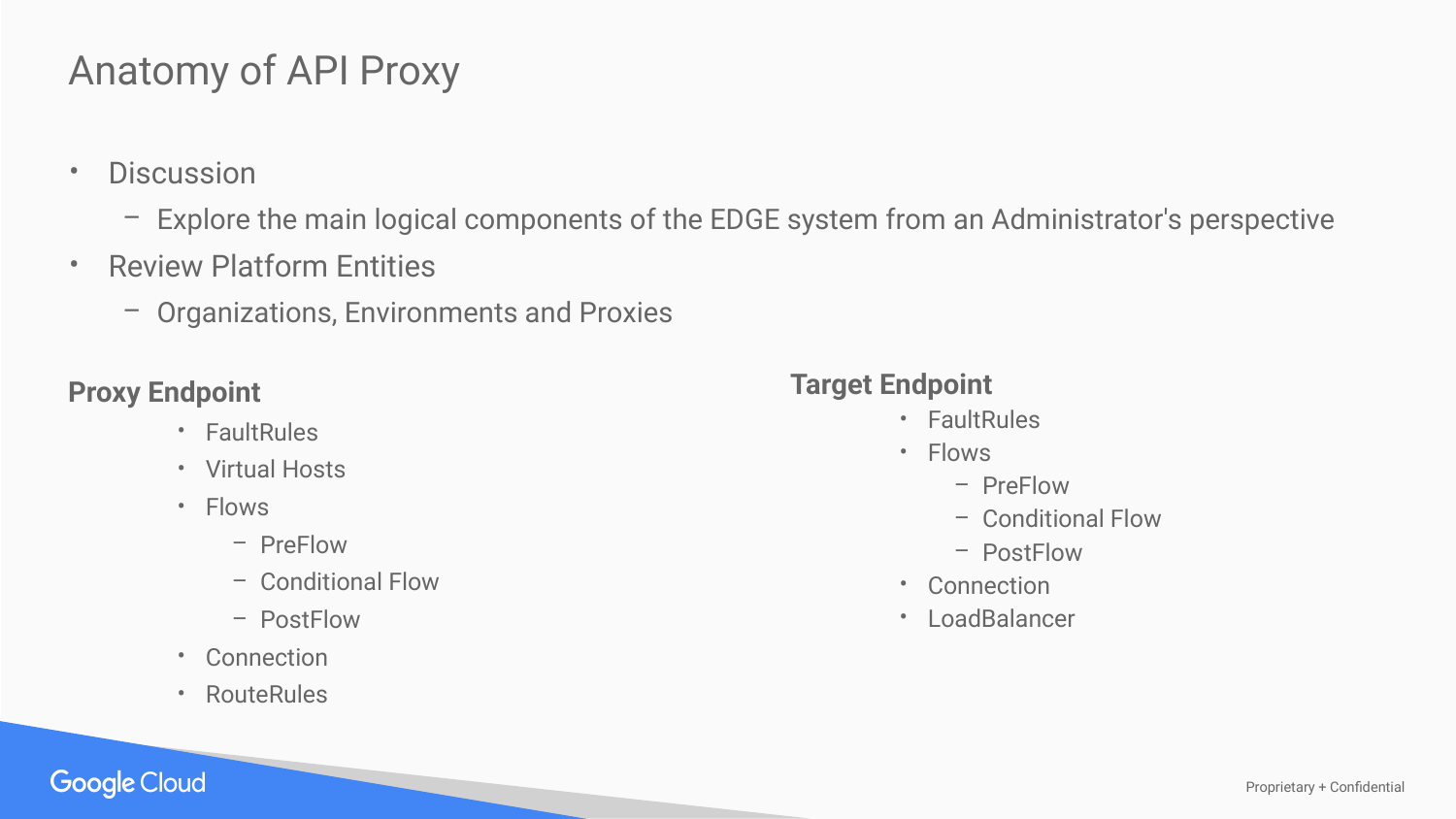

Anatomy of API Proxy
Discussion
Explore the main logical components of the EDGE system from an Administrator's perspective
Review Platform Entities
Organizations, Environments and Proxies

Target Endpoint
FaultRules
Flows
PreFlow
Conditional Flow
PostFlow
Connection
LoadBalancer

Proxy Endpoint
FaultRules
Virtual Hosts
Flows
PreFlow
Conditional Flow
PostFlow
Connection
RouteRules